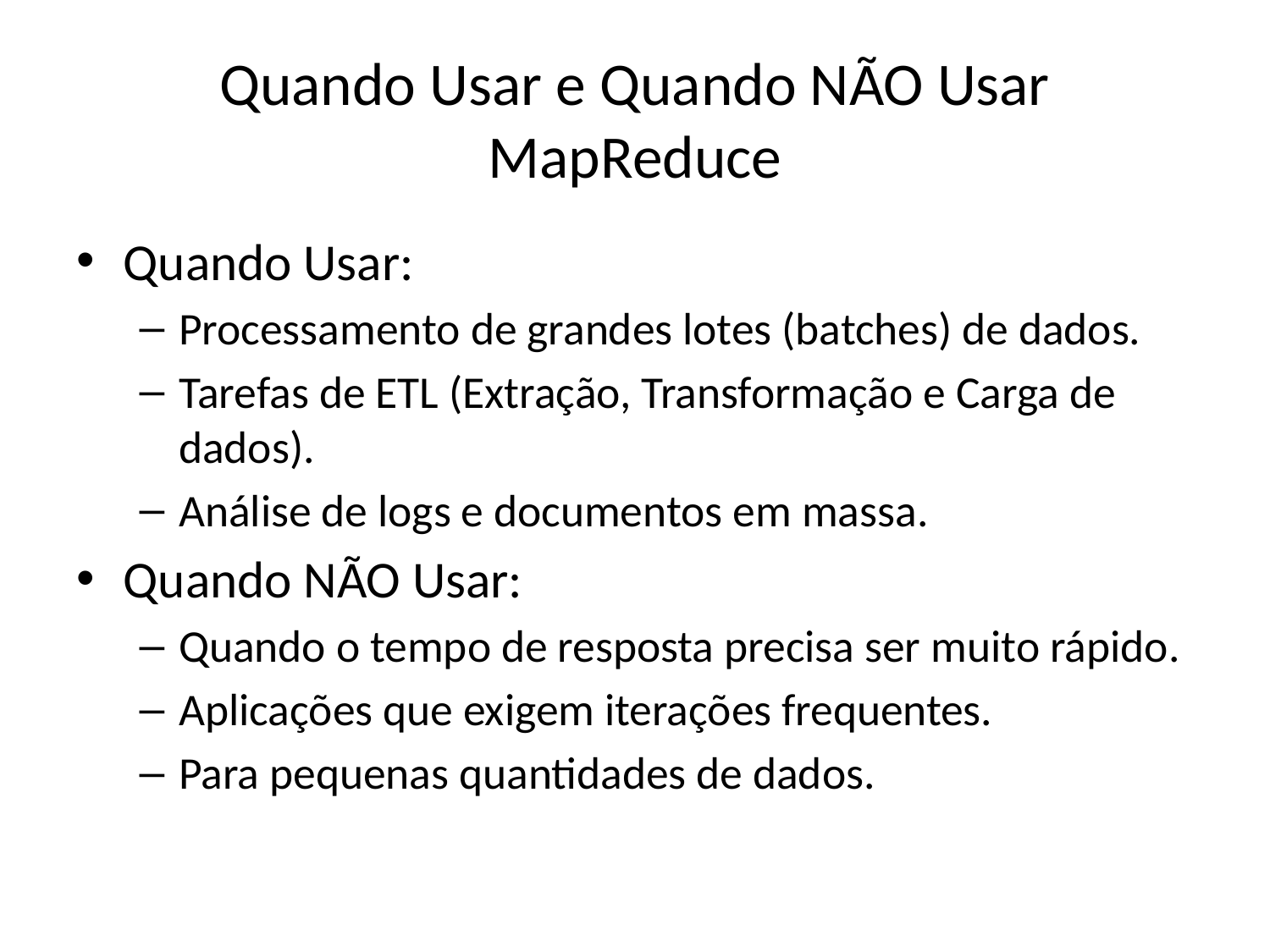

# Quando Usar e Quando NÃO Usar MapReduce
Quando Usar:
Processamento de grandes lotes (batches) de dados.
Tarefas de ETL (Extração, Transformação e Carga de dados).
Análise de logs e documentos em massa.
Quando NÃO Usar:
Quando o tempo de resposta precisa ser muito rápido.
Aplicações que exigem iterações frequentes.
Para pequenas quantidades de dados.